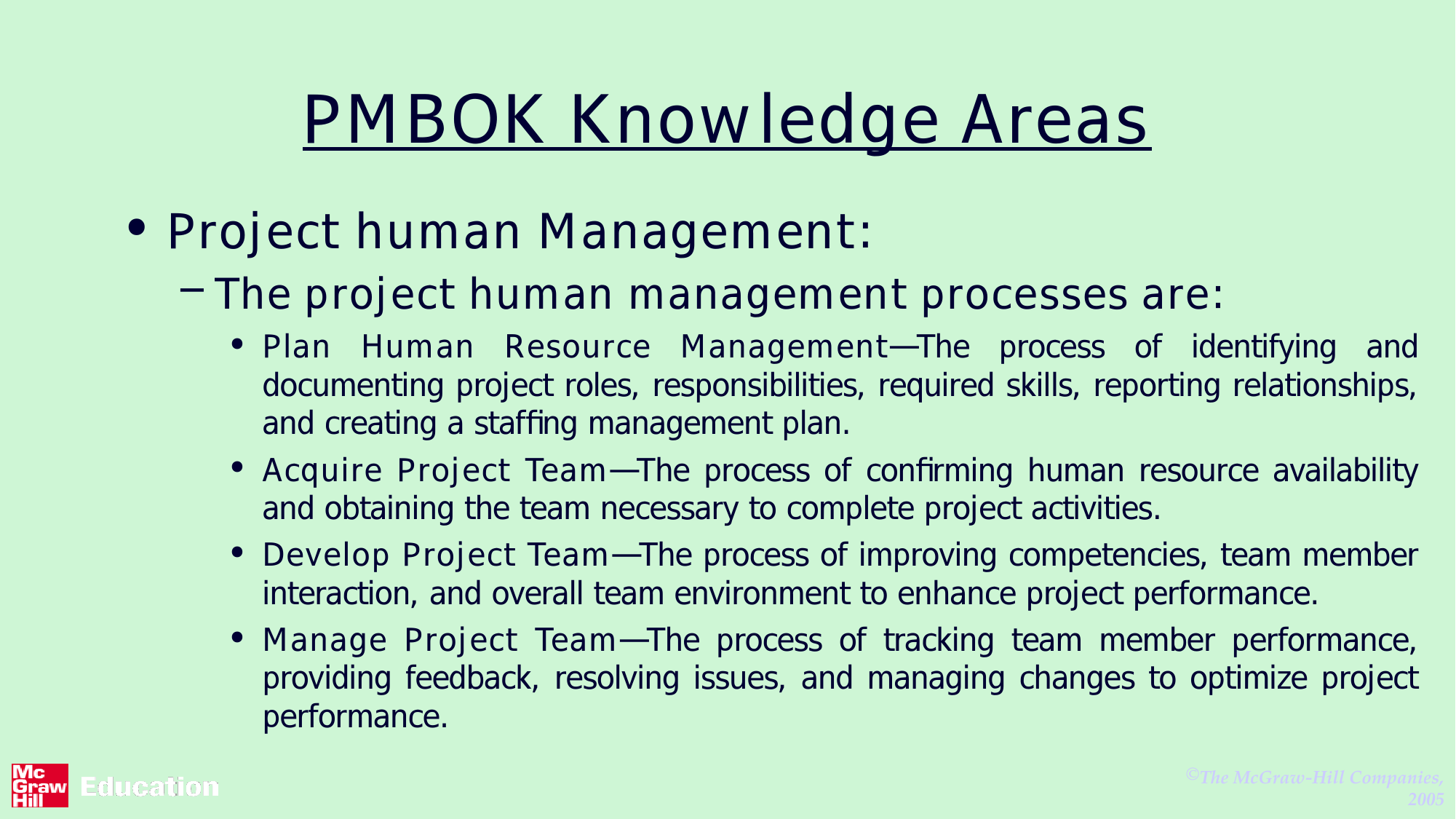

# PMBOK Knowledge Areas
Project human Management:
The project human management processes are:
Plan Human Resource Management—The process of identifying and documenting project roles, responsibilities, required skills, reporting relationships, and creating a staffing management plan.
Acquire Project Team—The process of confirming human resource availability and obtaining the team necessary to complete project activities.
Develop Project Team—The process of improving competencies, team member interaction, and overall team environment to enhance project performance.
Manage Project Team—The process of tracking team member performance, providing feedback, resolving issues, and managing changes to optimize project performance.